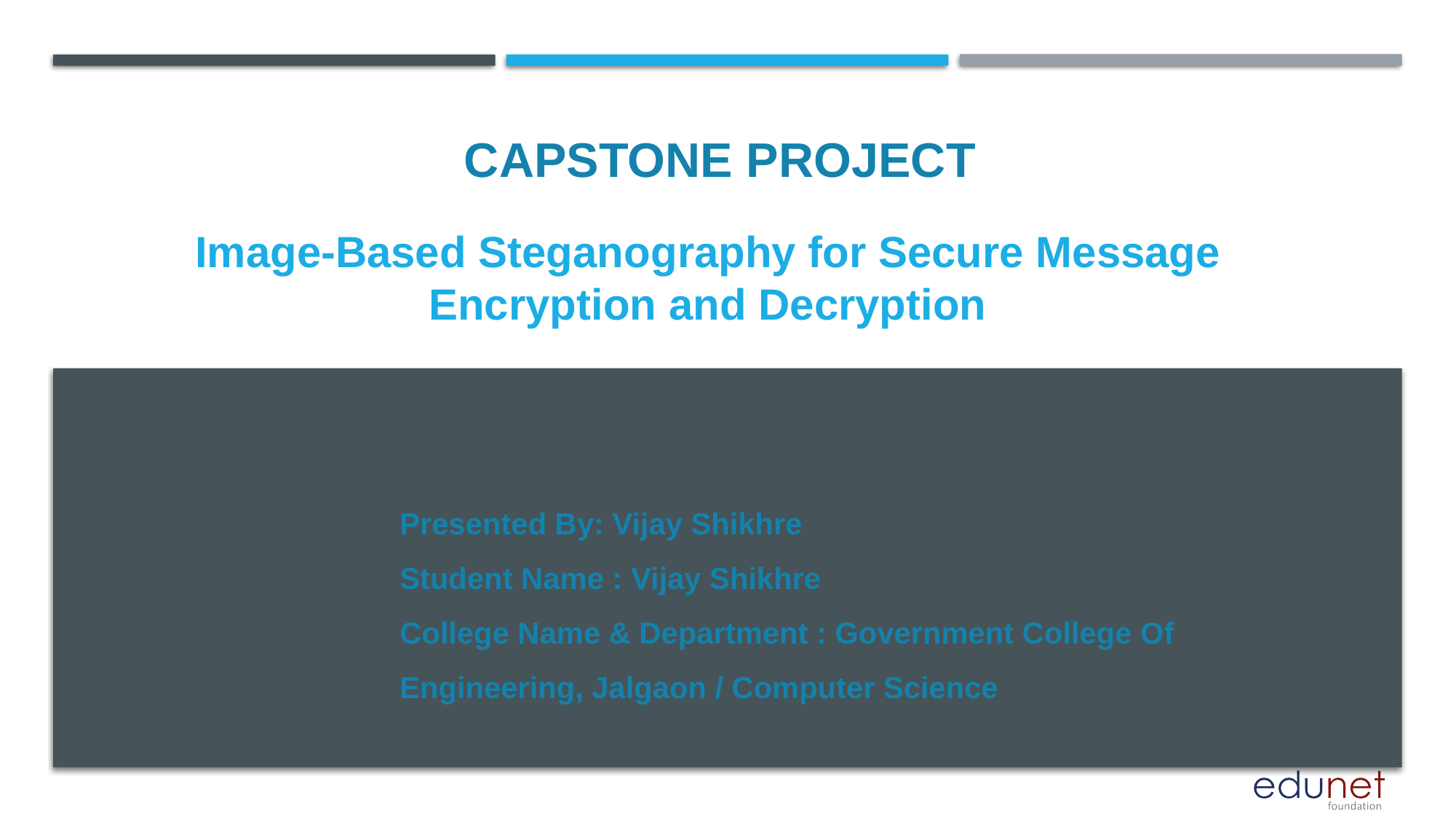

CAPSTONE PROJECT
# Image-Based Steganography for Secure Message Encryption and Decryption
Presented By: Vijay Shikhre
Student Name : Vijay Shikhre
College Name & Department : Government College Of Engineering, Jalgaon / Computer Science